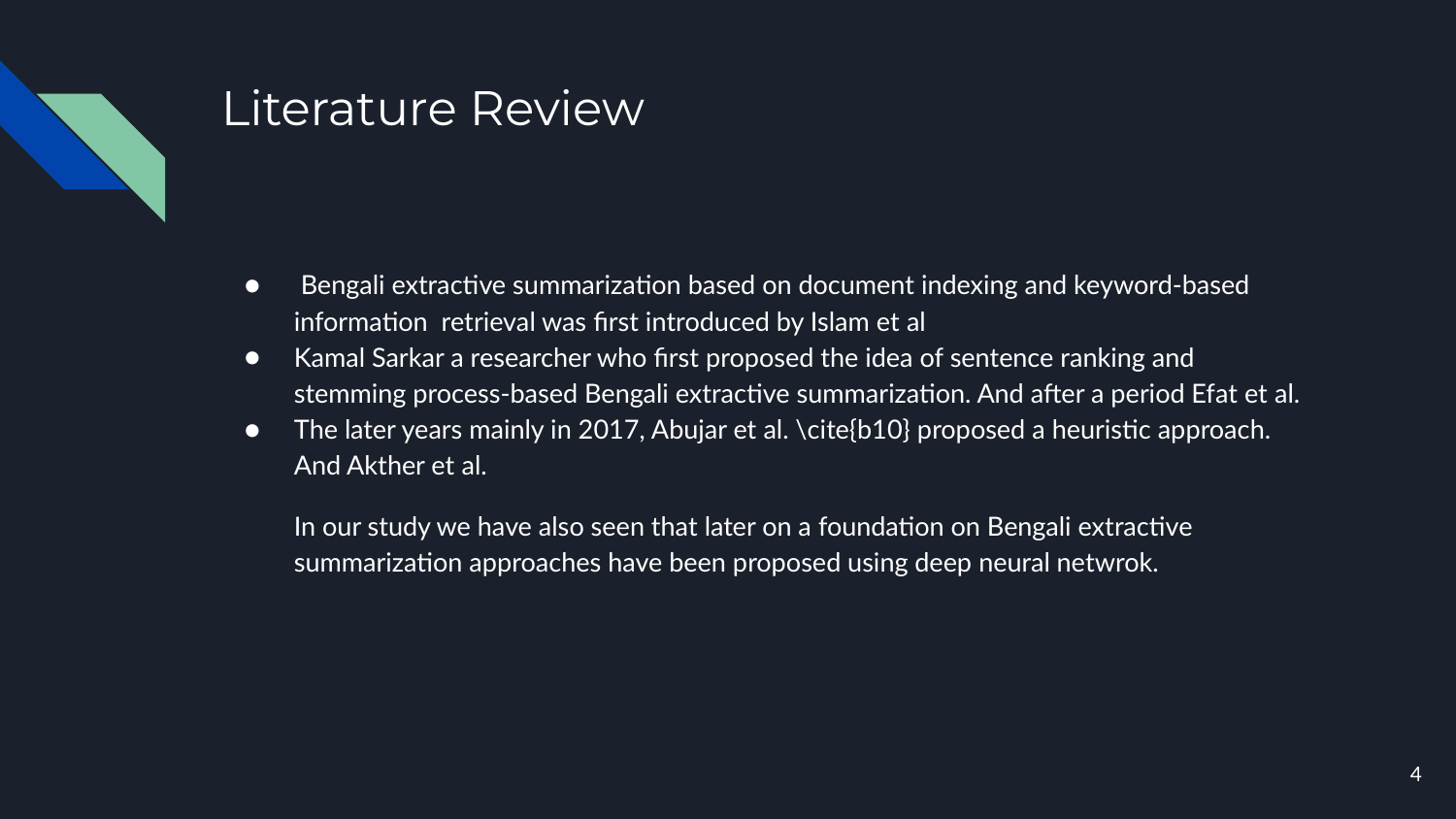

# Literature Review
 Bengali extractive summarization based on document indexing and keyword-based information  retrieval was first introduced by Islam et al
Kamal Sarkar a researcher who first proposed the idea of sentence ranking and stemming process-based Bengali extractive summarization. And after a period Efat et al.
The later years mainly in 2017, Abujar et al. \cite{b10} proposed a heuristic approach. And Akther et al.
In our study we have also seen that later on a foundation on Bengali extractive summarization approaches have been proposed using deep neural netwrok.

4